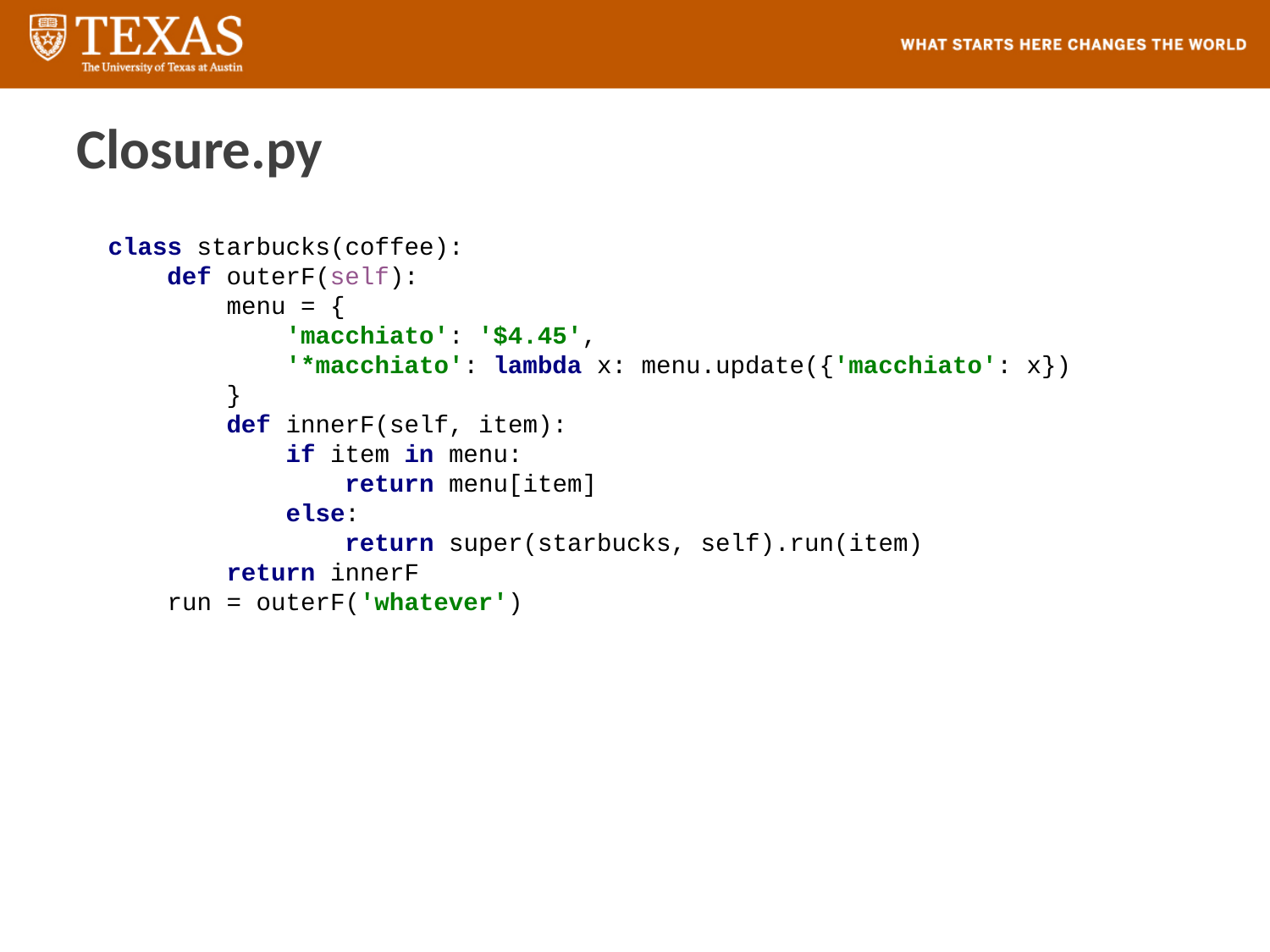

Closure.py
class starbucks(coffee):
    def outerF(self):
        menu = {
            'macchiato': '$4.45',
            '*macchiato': lambda x: menu.update({'macchiato': x})
        }
        def innerF(self, item):
            if item in menu:
                return menu[item]
            else:
                return super(starbucks, self).run(item)
        return innerF
    run = outerF('whatever')